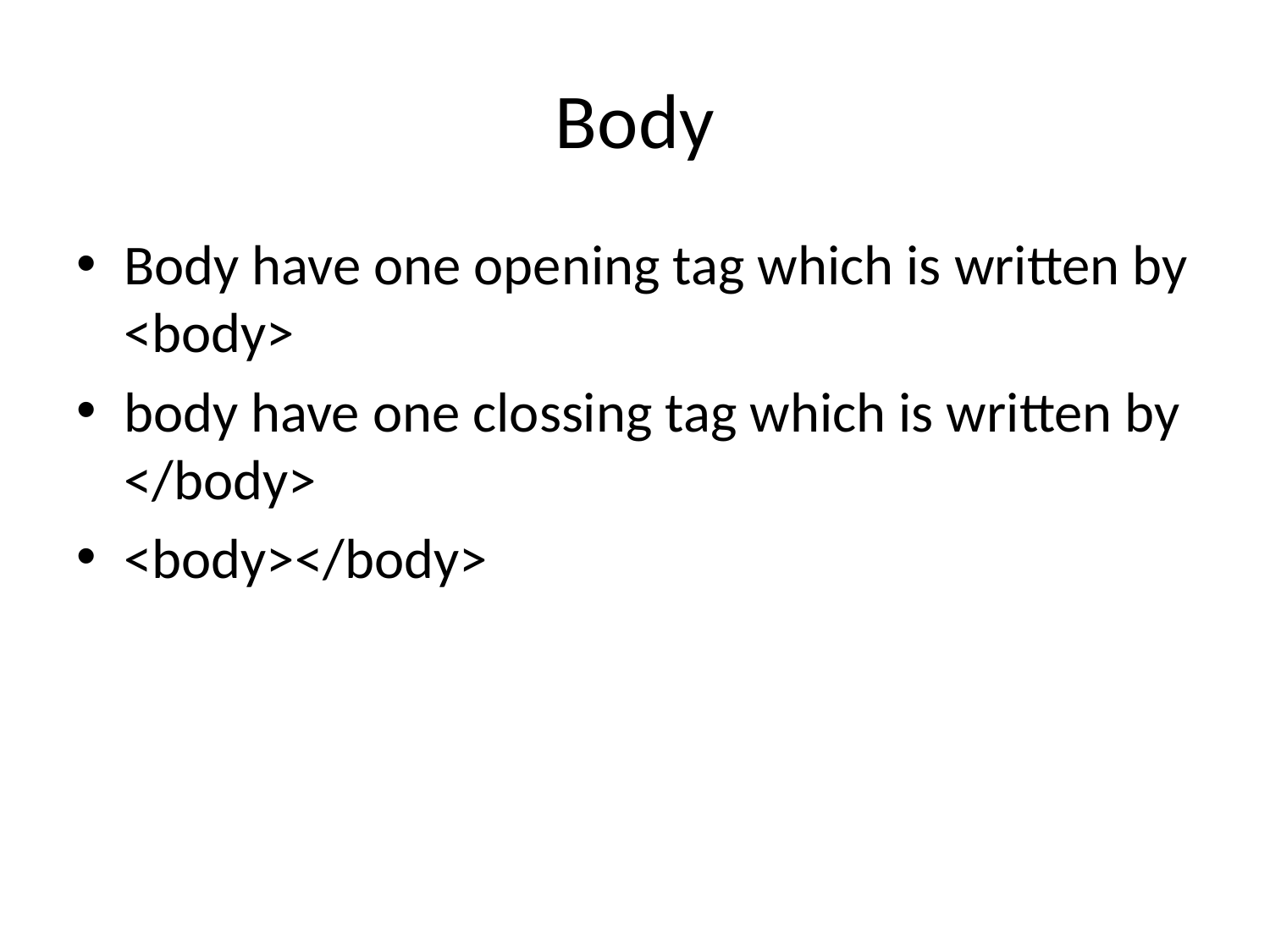

# Body
Body have one opening tag which is written by <body>
body have one clossing tag which is written by </body>
<body></body>